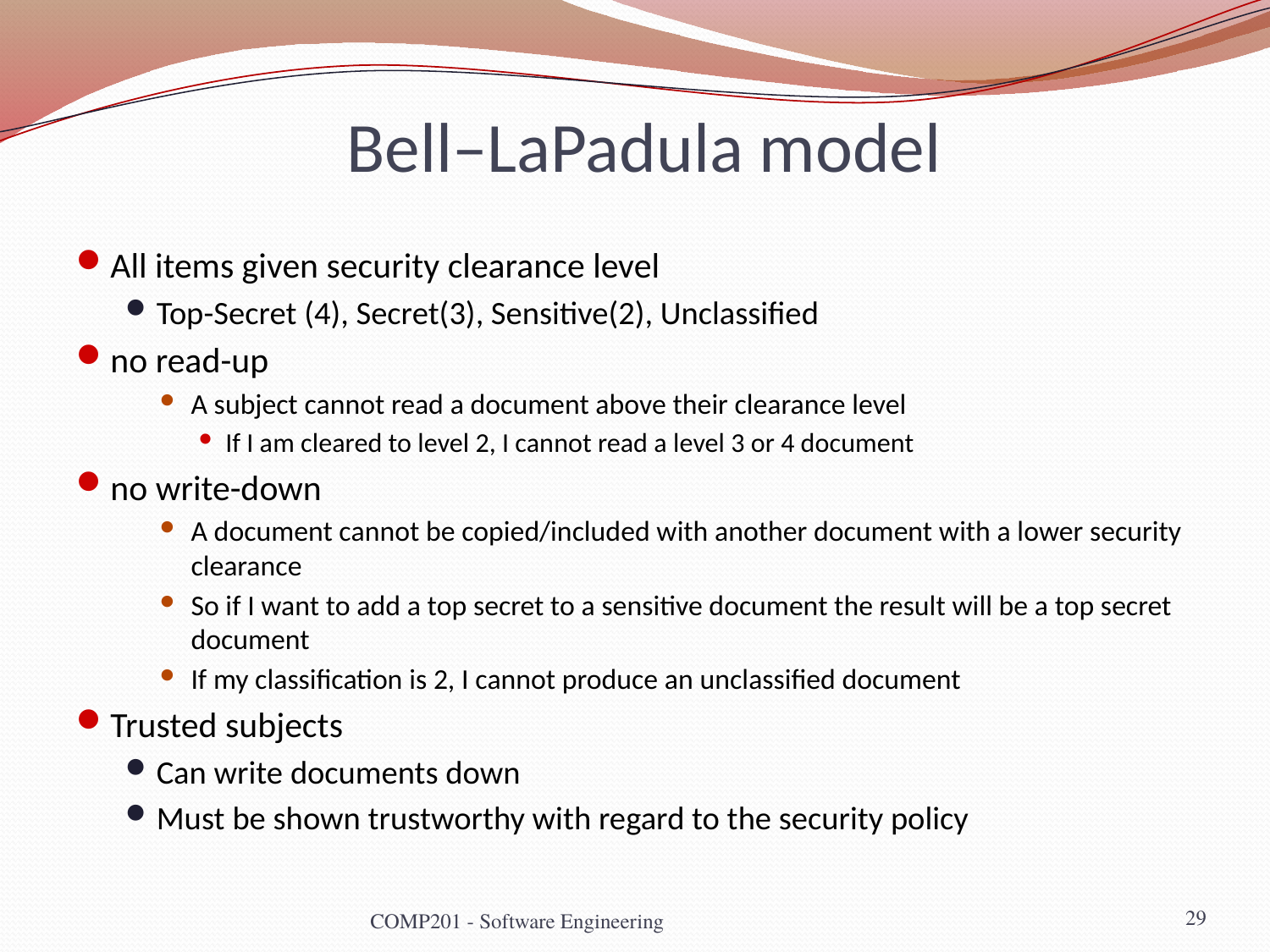

# Bell–LaPadula model
All items given security clearance level
Top-Secret (4), Secret(3), Sensitive(2), Unclassified
no read-up
A subject cannot read a document above their clearance level
If I am cleared to level 2, I cannot read a level 3 or 4 document
no write-down
A document cannot be copied/included with another document with a lower security clearance
So if I want to add a top secret to a sensitive document the result will be a top secret document
If my classification is 2, I cannot produce an unclassified document
Trusted subjects
Can write documents down
Must be shown trustworthy with regard to the security policy

COMP201 - Software Engineering
29